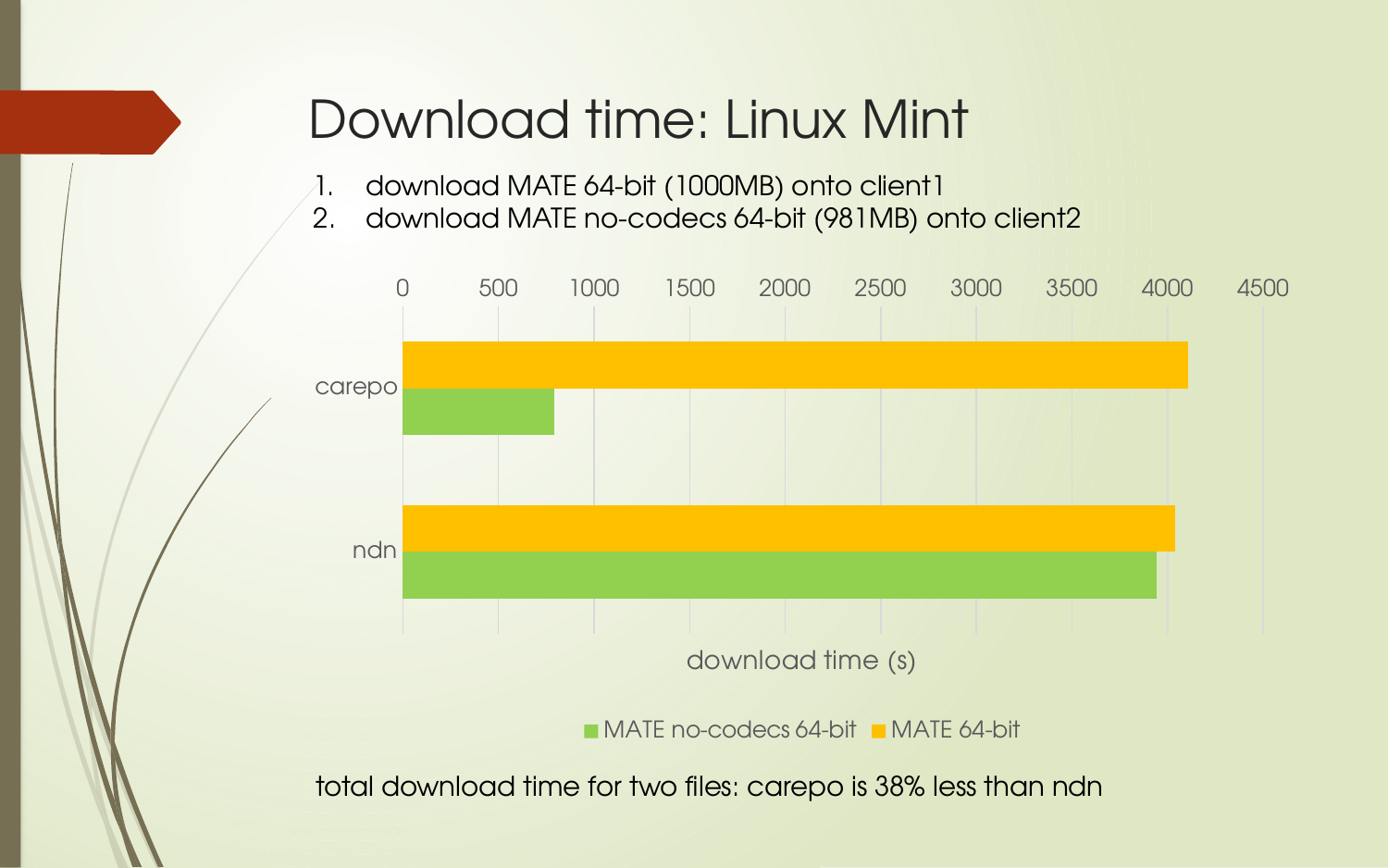

# Download time: Linux Mint
download MATE 64-bit (1000MB) onto client1
download MATE no-codecs 64-bit (981MB) onto client2

### Chart

| Category | MATE 64-bit | MATE no-codecs 64-bit |
|---|---|---|
| carepo | 4108.0 | 792.0 |
| ndn | 4041.0 | 3942.0 |
total download time for two files: carepo is 38% less than ndn